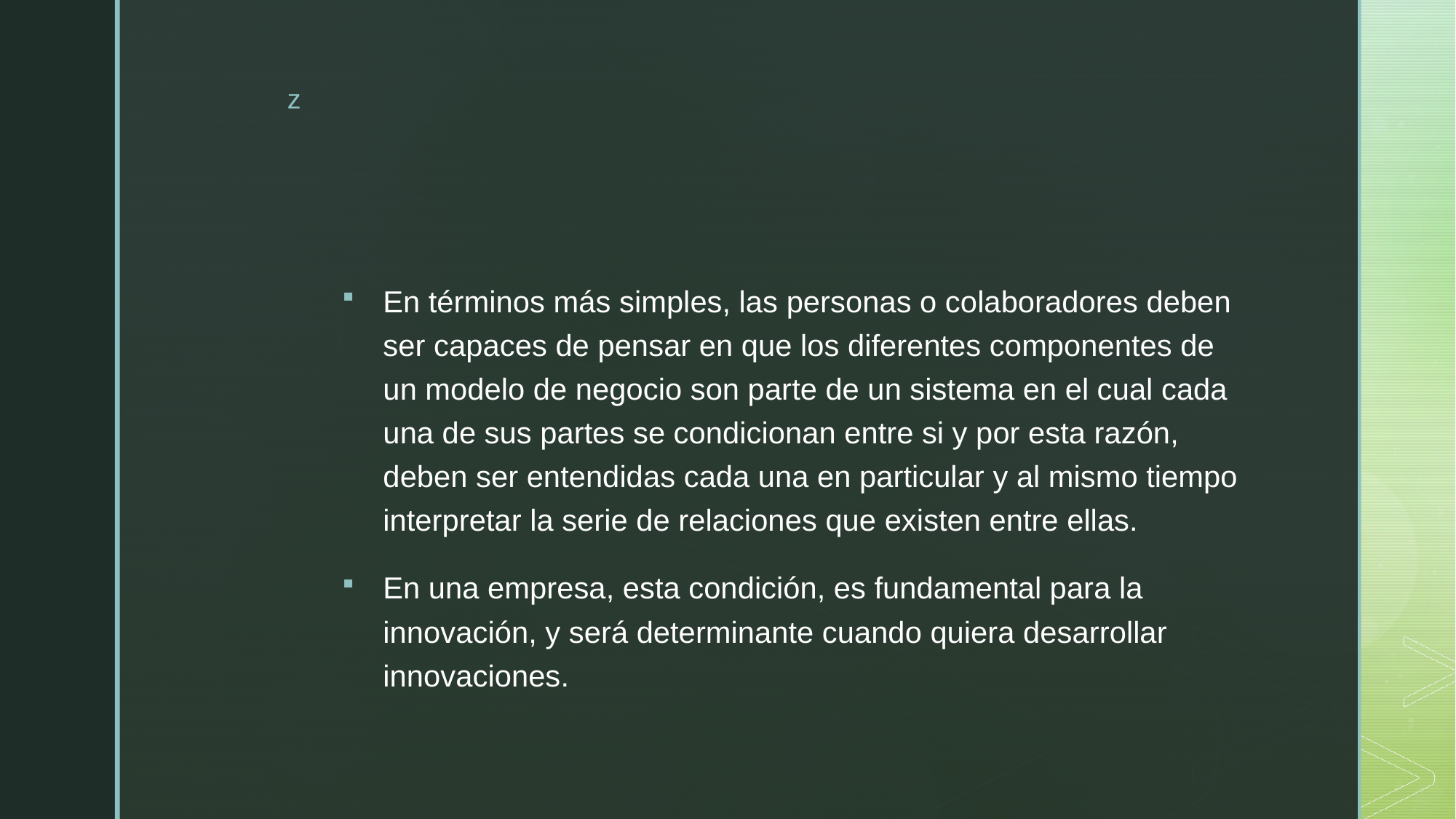

#
En términos más simples, las personas o colaboradores deben ser capaces de pensar en que los diferentes componentes de un modelo de negocio son parte de un sistema en el cual cada una de sus partes se condicionan entre si y por esta razón, deben ser entendidas cada una en particular y al mismo tiempo interpretar la serie de relaciones que existen entre ellas.
En una empresa, esta condición, es fundamental para la innovación, y será determinante cuando quiera desarrollar innovaciones.